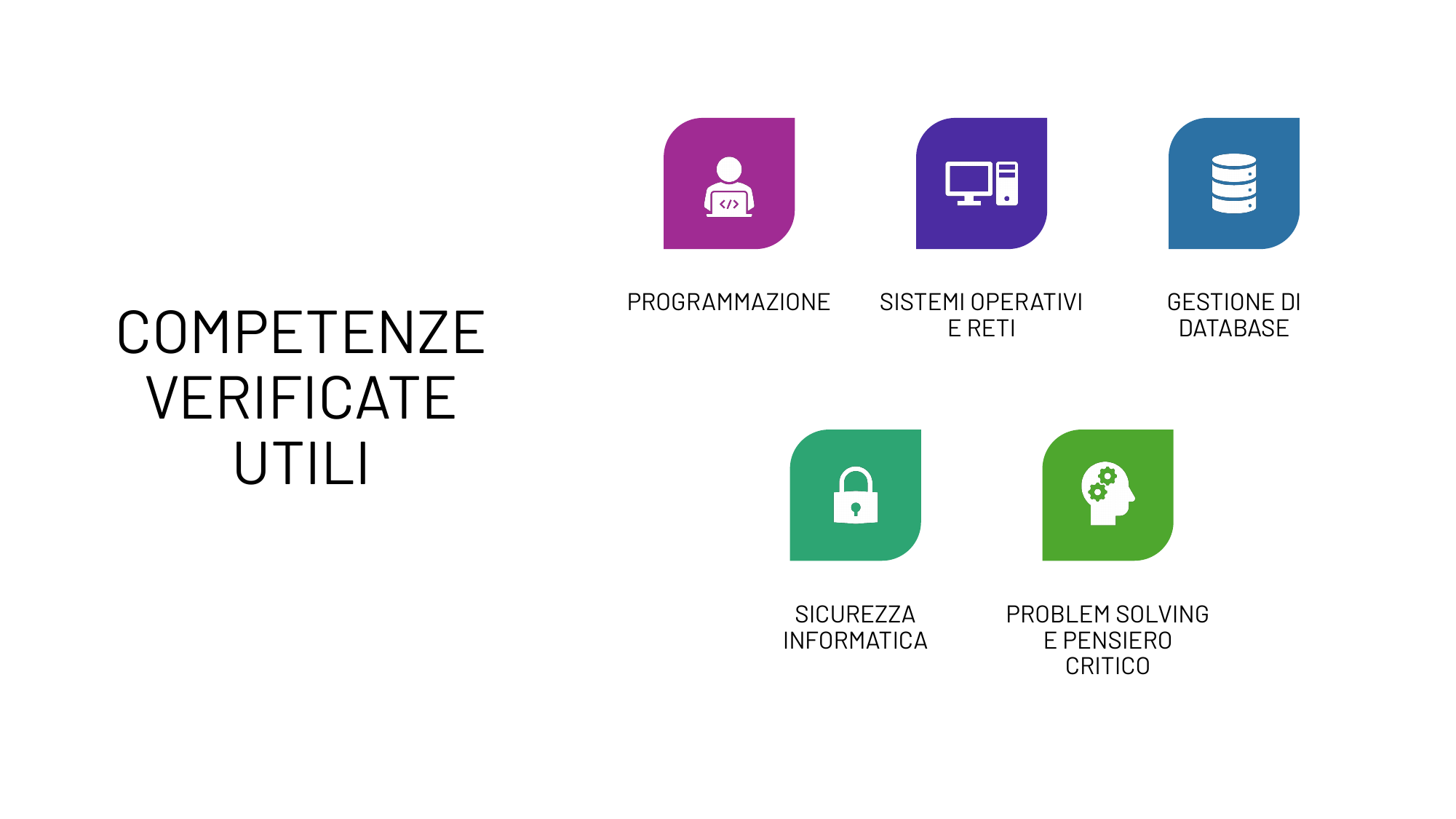

# COMPETENZE VERIFICATE UTILI
Programmazione
Sistemi operativi e reti
Gestione di database
Sicurezza informatica
Problem solving e pensiero critico